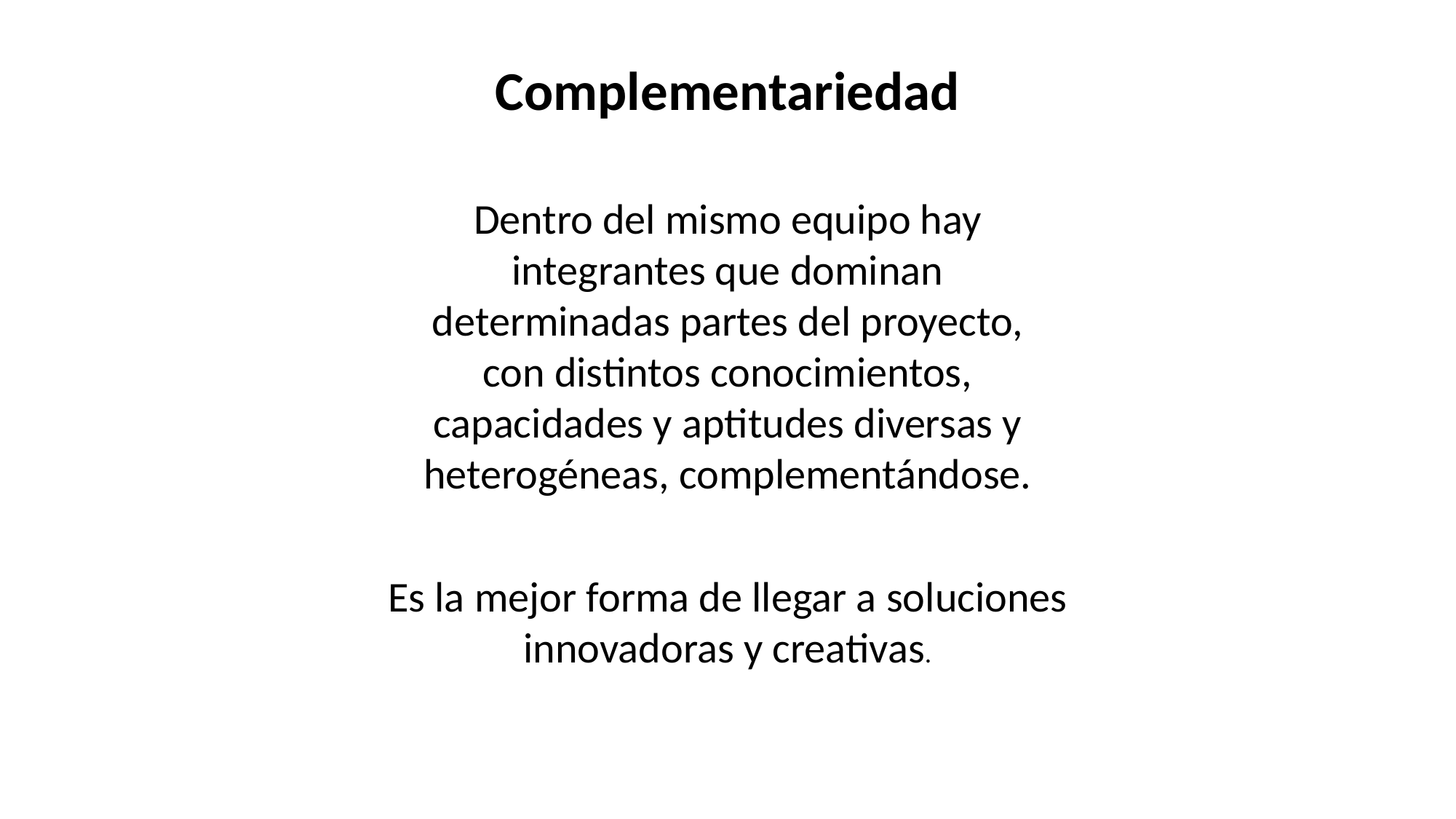

Complementariedad
Dentro del mismo equipo hay integrantes que dominan determinadas partes del proyecto, con distintos conocimientos, capacidades y aptitudes diversas y heterogéneas, complementándose.
Es la mejor forma de llegar a soluciones innovadoras y creativas.